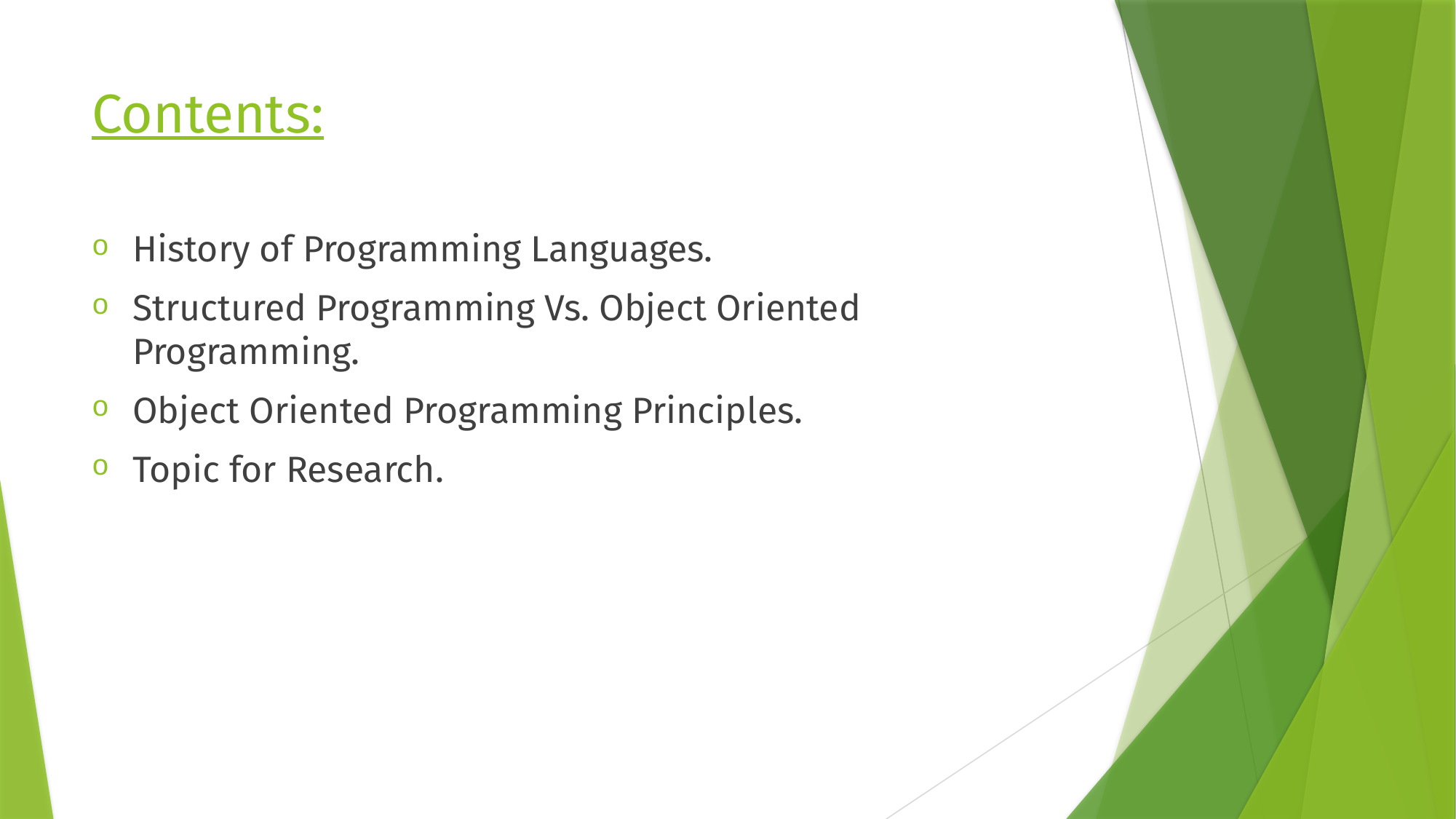

# Contents:
History of Programming Languages.
Structured Programming Vs. Object Oriented Programming.
Object Oriented Programming Principles.
Topic for Research.